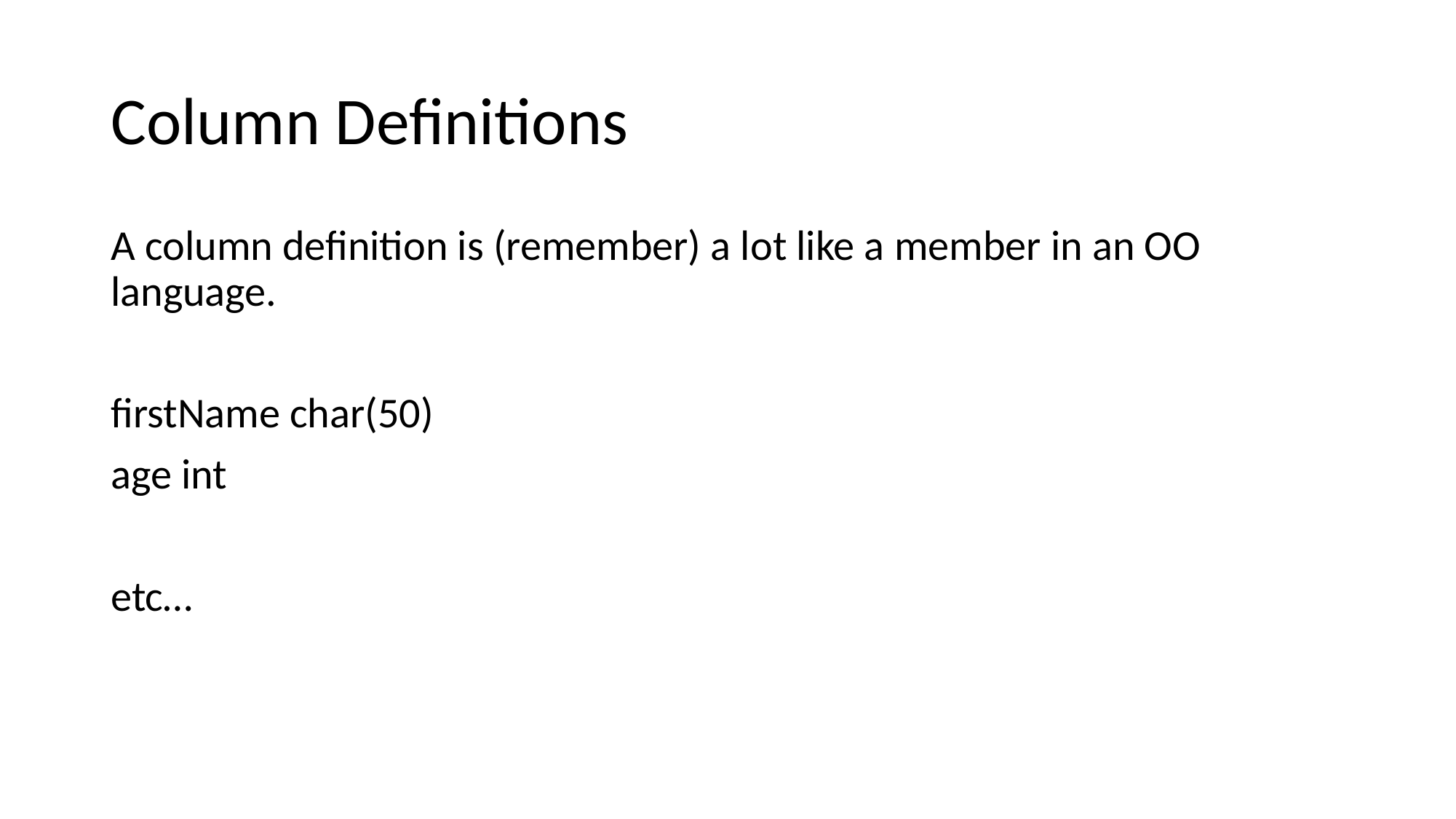

# Column Definitions
A column definition is (remember) a lot like a member in an OO language.

firstName char(50)
age int

etc…